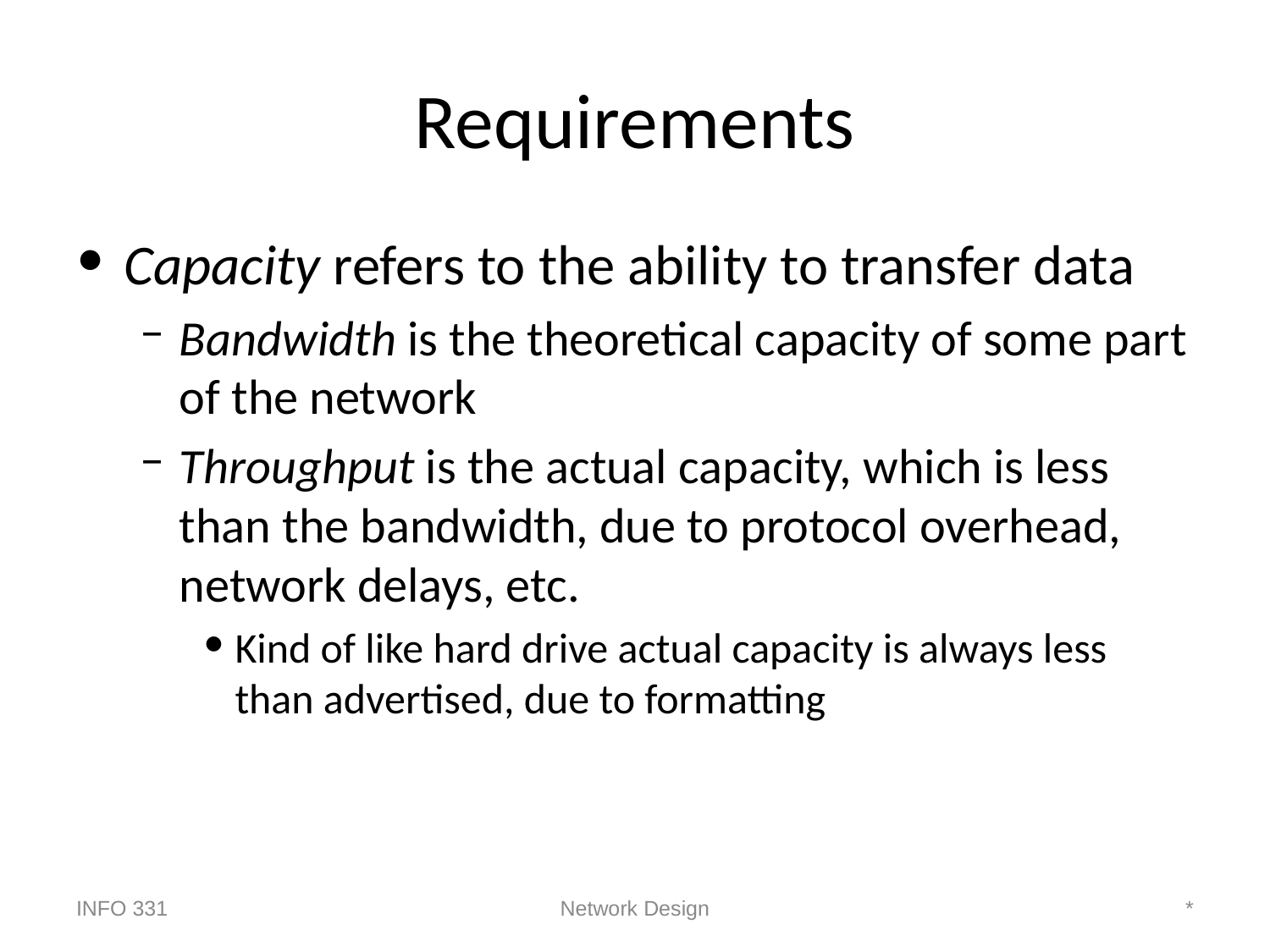

# Requirements
Capacity refers to the ability to transfer data
Bandwidth is the theoretical capacity of some part of the network
Throughput is the actual capacity, which is less than the bandwidth, due to protocol overhead, network delays, etc.
Kind of like hard drive actual capacity is always less than advertised, due to formatting

INFO 331
Network Design
*